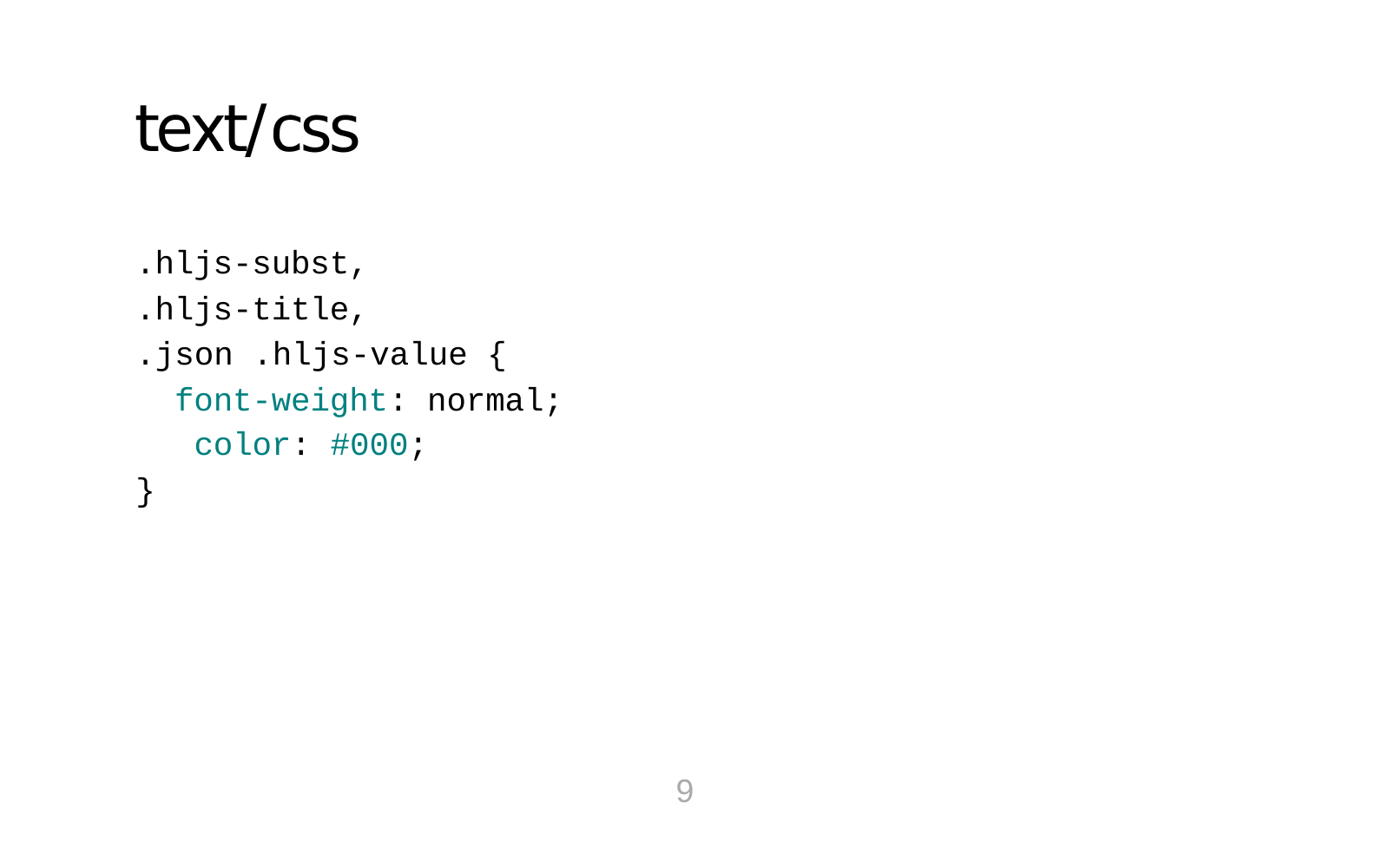

# text/css
.hljs-subst,
.hljs-title,
.json .hljs-value {
font-weight: normal;  color: #000;
}
9